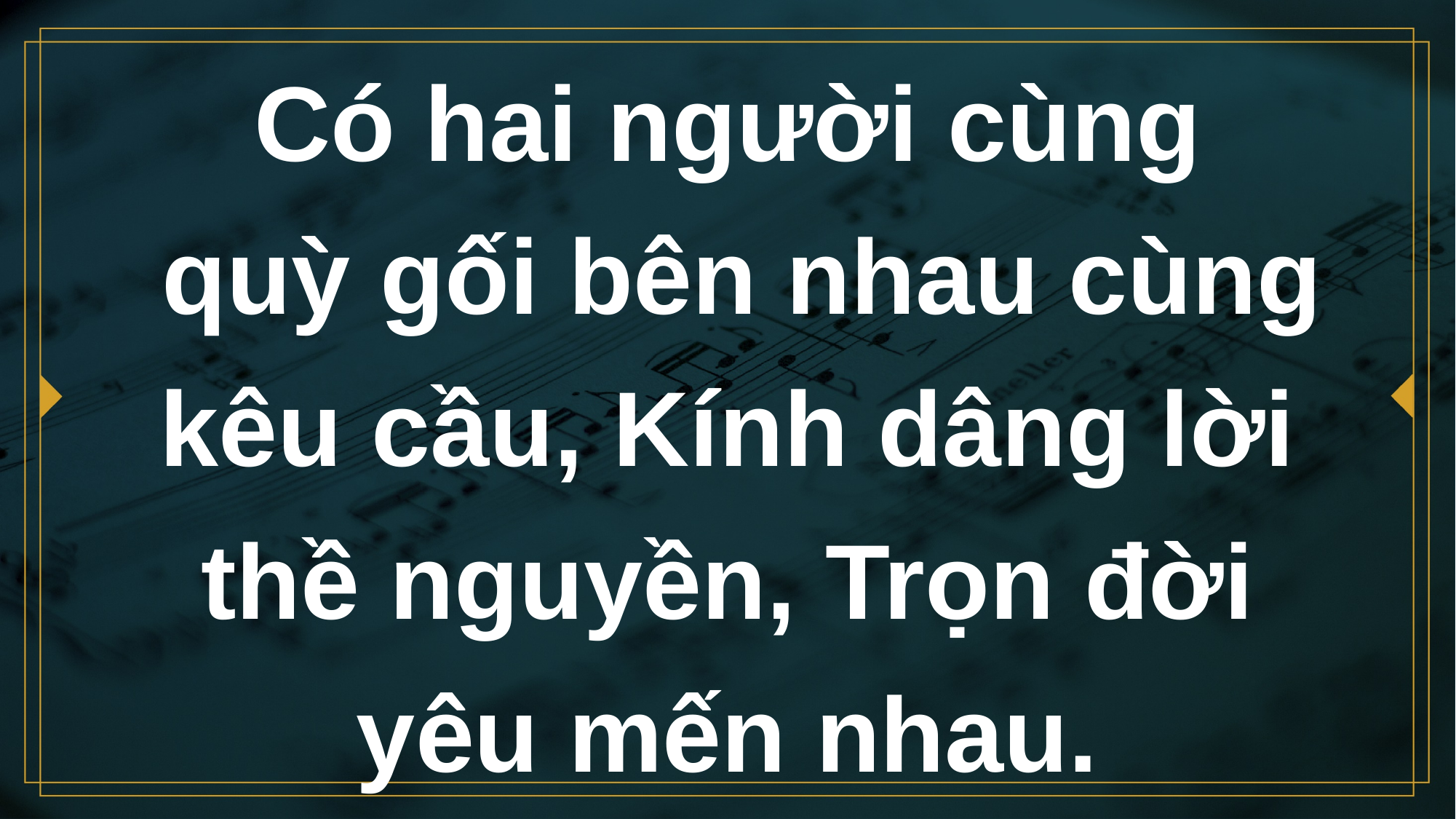

# Có hai người cùng quỳ gối bên nhau cùng kêu cầu, Kính dâng lời thề nguyền, Trọn đời yêu mến nhau.